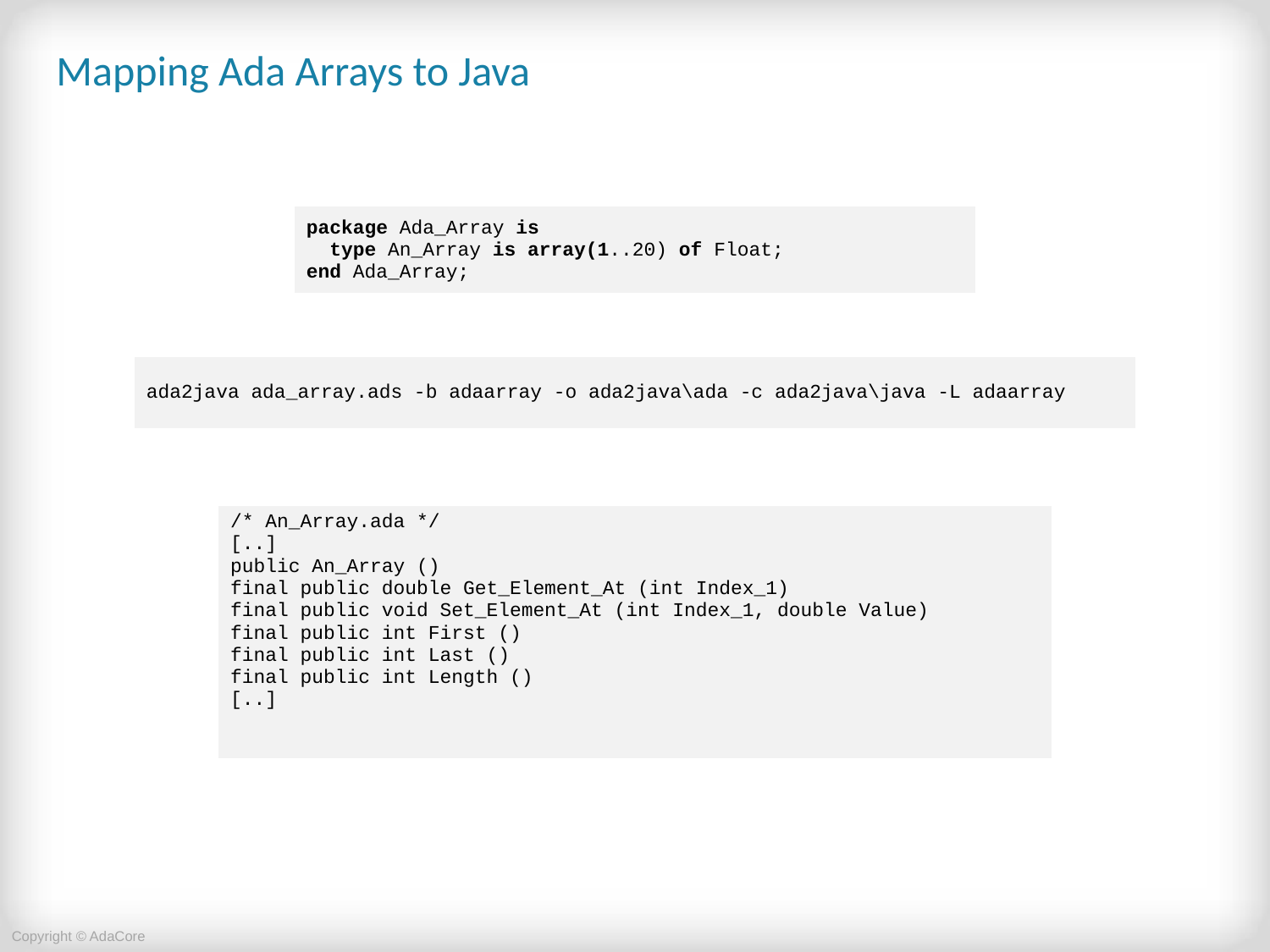

# Mapping Ada Arrays to Java
| package Ada\_Array is type An\_Array is array(1..20) of Float; end Ada\_Array; |
| --- |
| ada2java ada\_array.ads -b adaarray -o ada2java\ada -c ada2java\java -L adaarray |
| --- |
| /\* An\_Array.ada \*/ [..] public An\_Array () final public double Get\_Element\_At (int Index\_1) final public void Set\_Element\_At (int Index\_1, double Value) final public int First () final public int Last () final public int Length () [..] |
| --- |